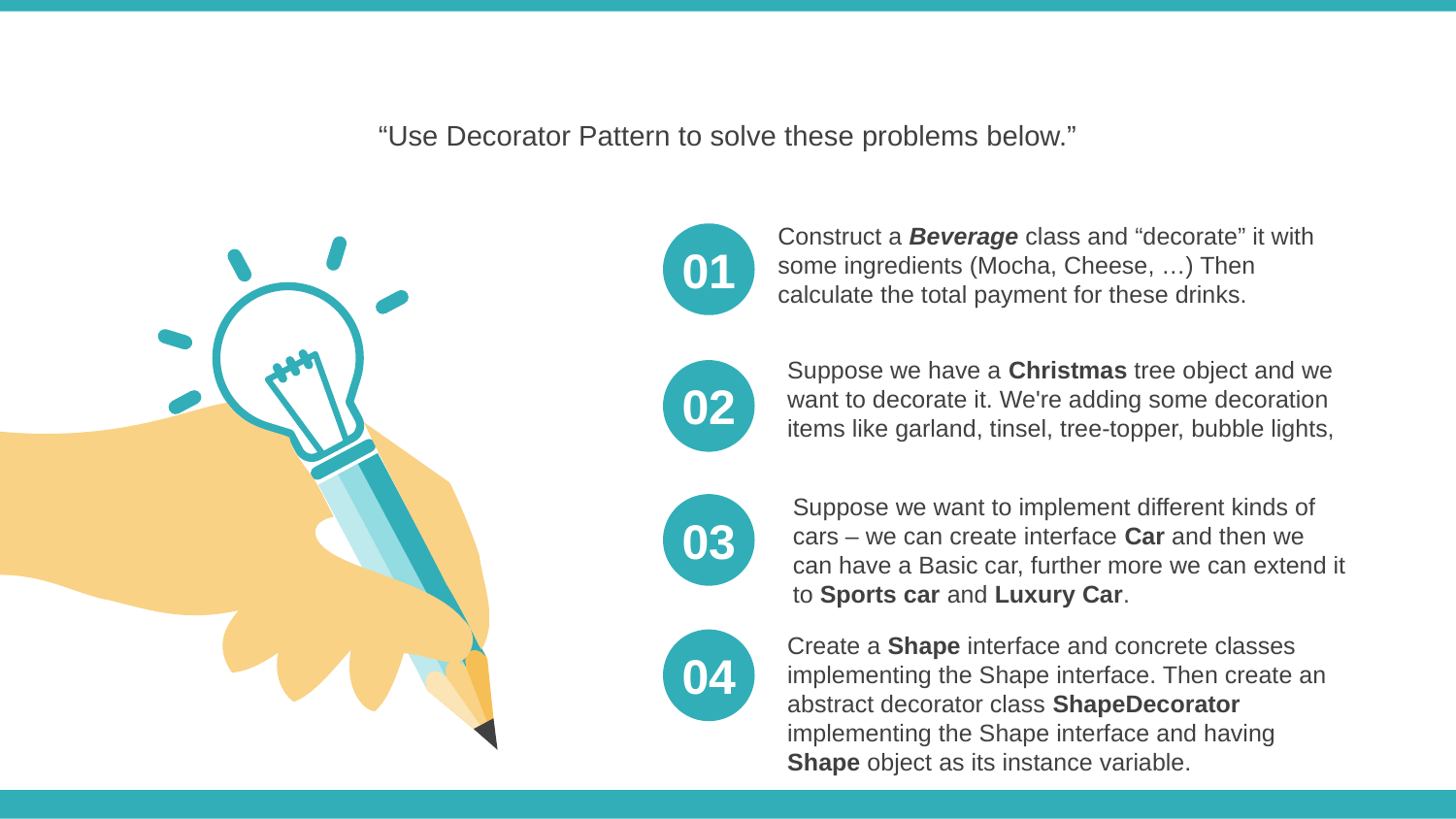

“Use Decorator Pattern to solve these problems below.”
Construct a Beverage class and “decorate” it with some ingredients (Mocha, Cheese, …) Then calculate the total payment for these drinks.

01
Suppose we have a Christmas tree object and we want to decorate it. We're adding some decoration items like garland, tinsel, tree-topper, bubble lights,

02

Suppose we want to implement different kinds of cars – we can create interface Car and then we can have a Basic car, further more we can extend it to Sports car and Luxury Car.

03
Create a Shape interface and concrete classes implementing the Shape interface. Then create an abstract decorator class ShapeDecorator implementing the Shape interface and having Shape object as its instance variable.

04